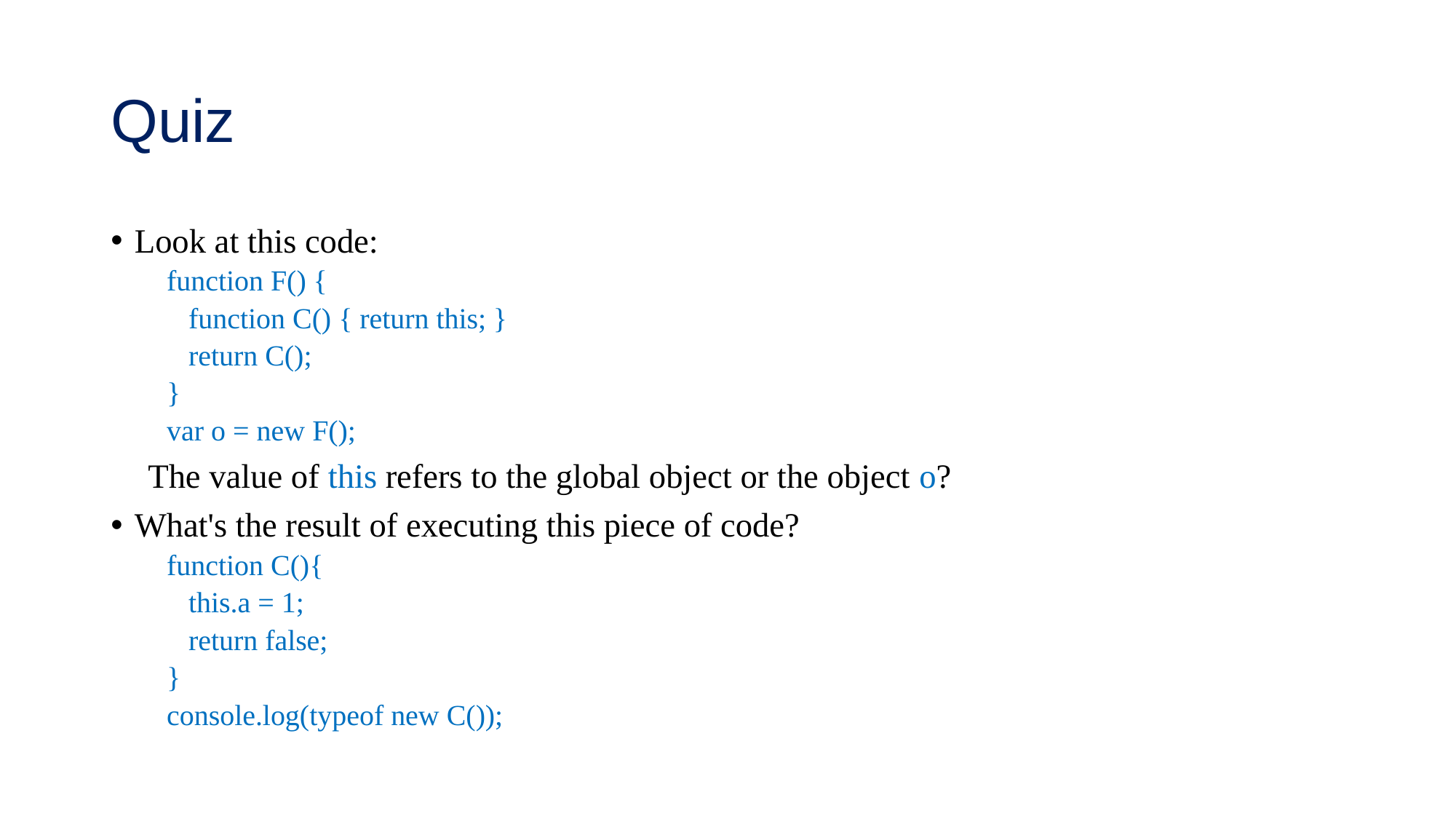

# Quiz
Look at this code:
  function F() {
     function C() { return this; }
     return C();
  }
  var o = new F();
The value of this refers to the global object or the object o?
What's the result of executing this piece of code?
  function C(){
     this.a = 1;
     return false;
  }
  console.log(typeof new C());